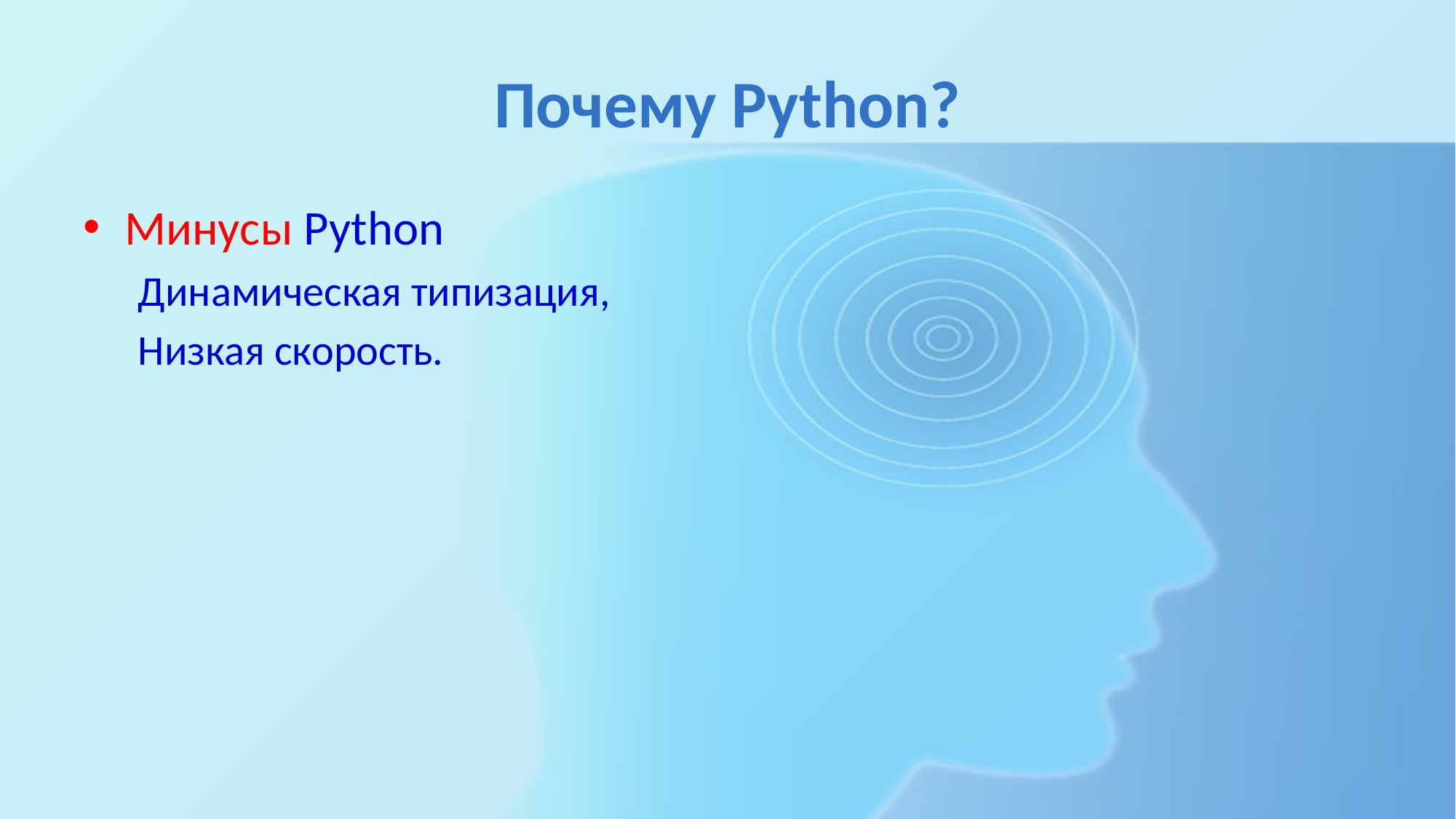

# Почему Python?
Минусы Python
Динамическая типизация,
Низкая скорость.